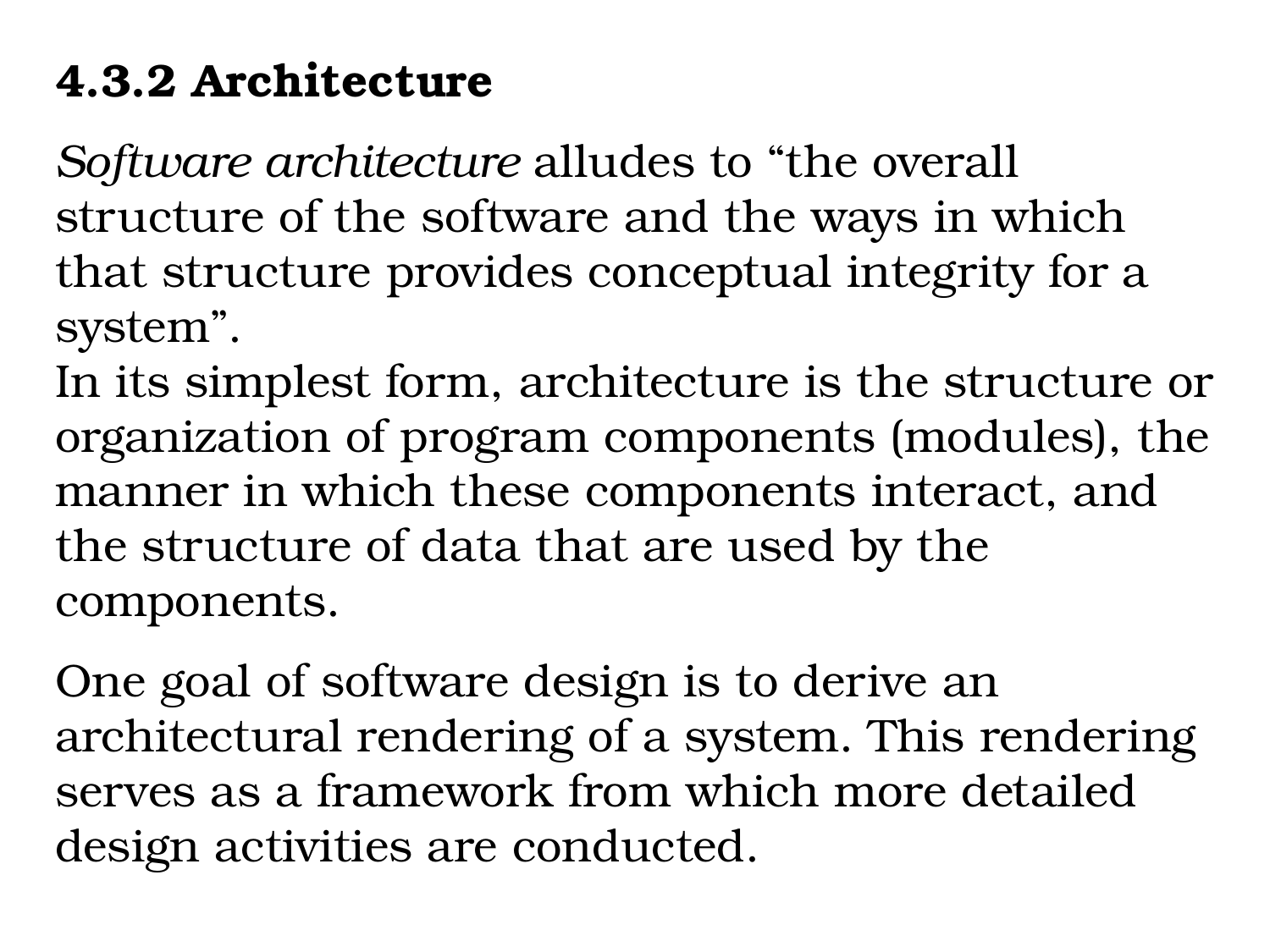

4.3.2 Architecture

Software architecture alludes to “the overall structure of the software and the ways in which that structure provides conceptual integrity for a system”.
In its simplest form, architecture is the structure or organization of program components (modules), the manner in which these components interact, and the structure of data that are used by the components.

One goal of software design is to derive an architectural rendering of a system. This rendering serves as a framework from which more detailed design activities are conducted.